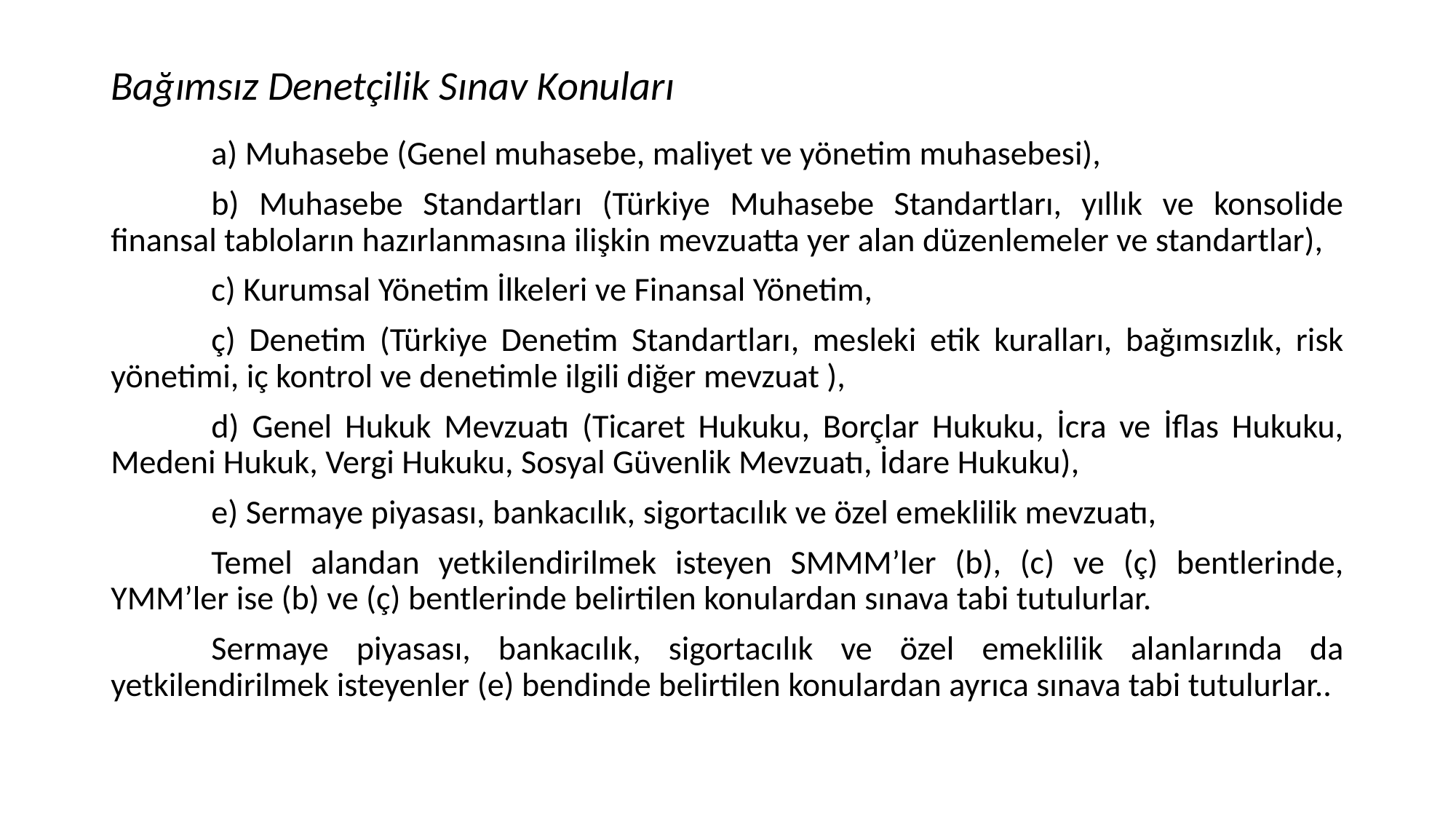

# Bağımsız Denetçilik Sınav Konuları
	a) Muhasebe (Genel muhasebe, maliyet ve yönetim muhasebesi),
	b) Muhasebe Standartları (Türkiye Muhasebe Standartları, yıllık ve konsolide finansal tabloların hazırlanmasına ilişkin mevzuatta yer alan düzenlemeler ve standartlar),
	c) Kurumsal Yönetim İlkeleri ve Finansal Yönetim,
	ç) Denetim (Türkiye Denetim Standartları, mesleki etik kuralları, bağımsızlık, risk yönetimi, iç kontrol ve denetimle ilgili diğer mevzuat ),
	d) Genel Hukuk Mevzuatı (Ticaret Hukuku, Borçlar Hukuku, İcra ve İflas Hukuku, Medeni Hukuk, Vergi Hukuku, Sosyal Güvenlik Mevzuatı, İdare Hukuku),
	e) Sermaye piyasası, bankacılık, sigortacılık ve özel emeklilik mevzuatı,
	Temel alandan yetkilendirilmek isteyen SMMM’ler (b), (c) ve (ç) bentlerinde, YMM’ler ise (b) ve (ç) bentlerinde belirtilen konulardan sınava tabi tutulurlar.
	Sermaye piyasası, bankacılık, sigortacılık ve özel emeklilik alanlarında da yetkilendirilmek isteyenler (e) bendinde belirtilen konulardan ayrıca sınava tabi tutulurlar..